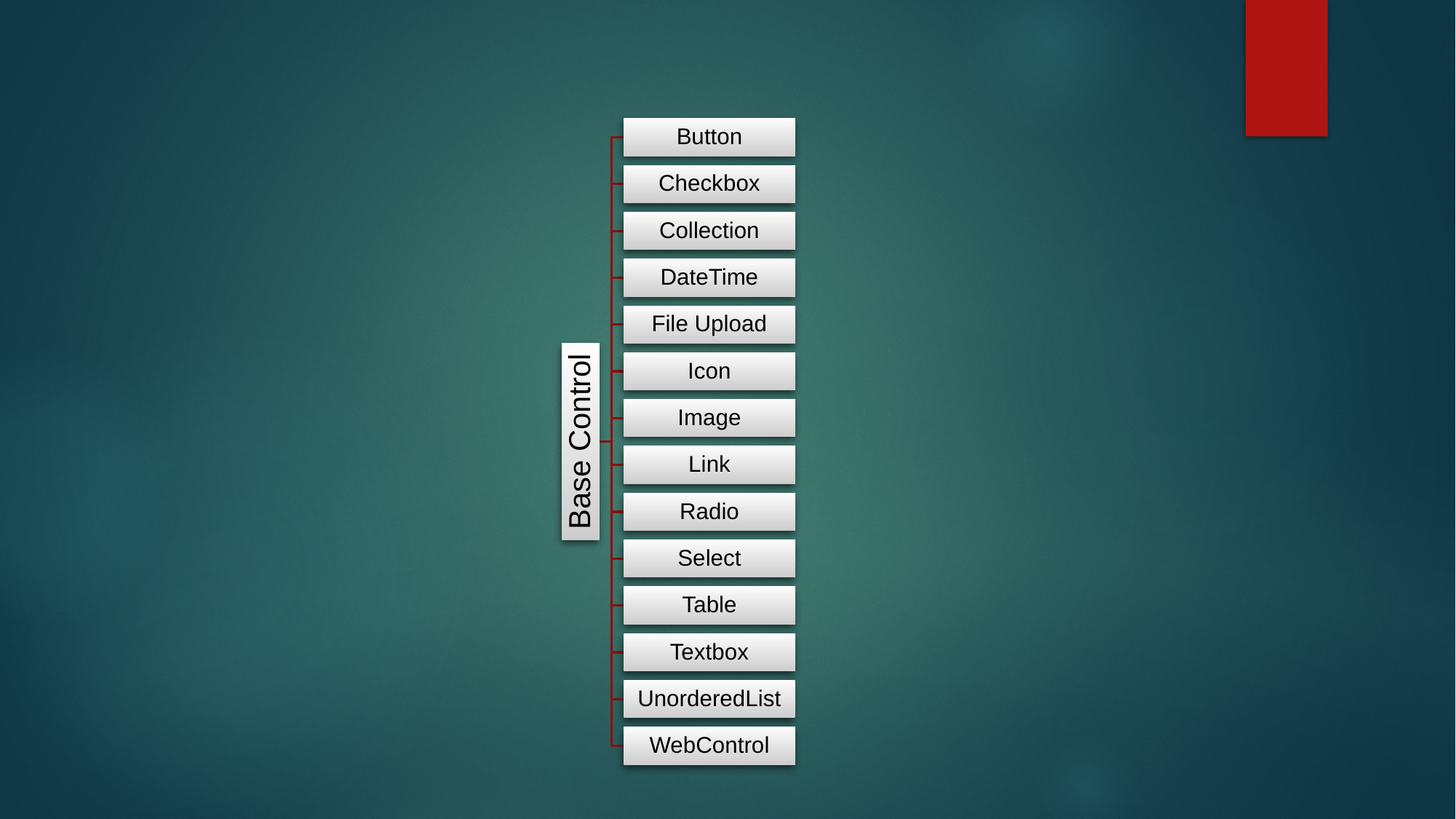

Base Control
Button
Checkbox
Collection
DateTime
File Upload
Icon
Image
Link
Radio
Select
Table
Textbox
UnorderedList
WebControl